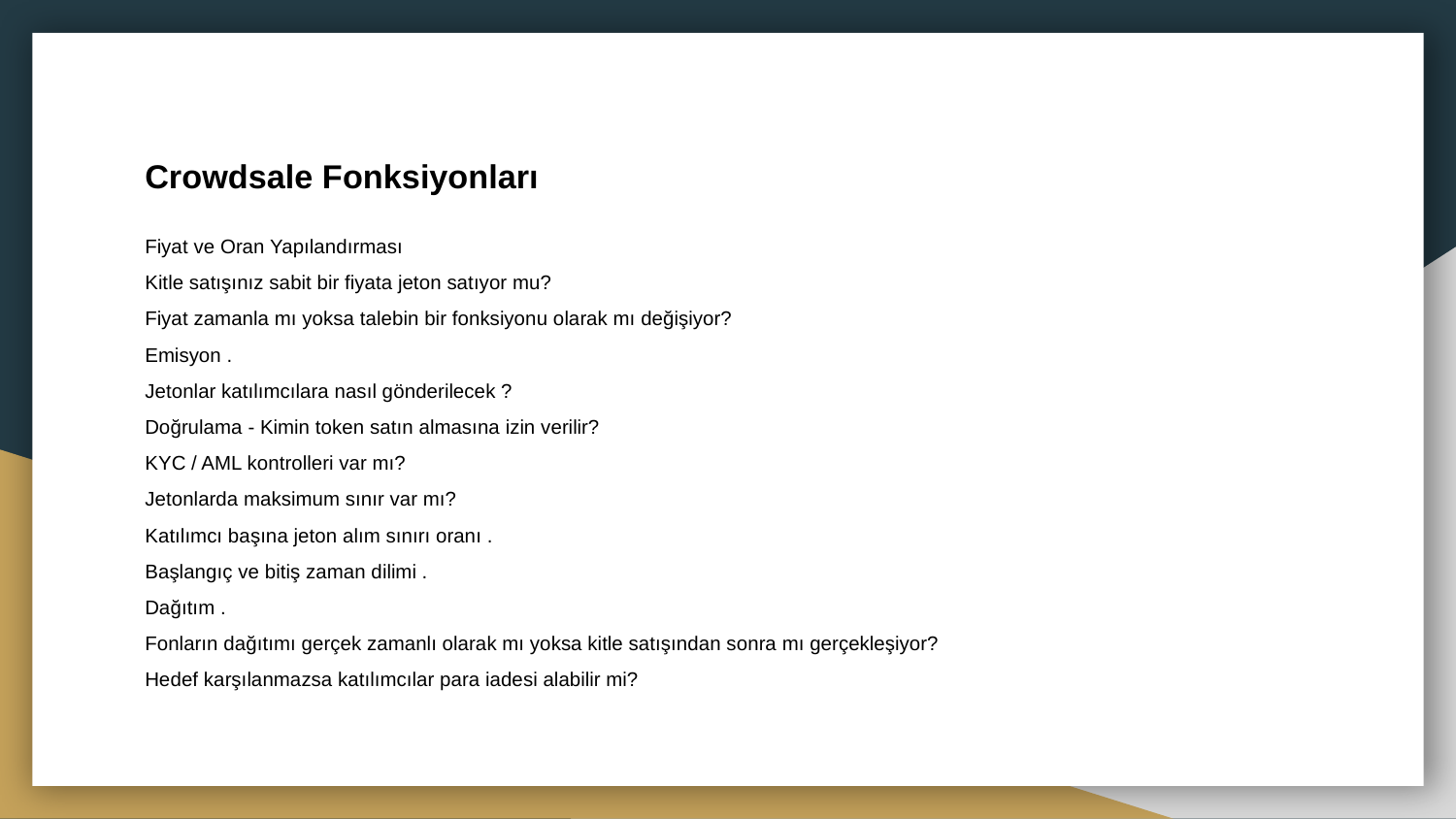

# Crowdsale Fonksiyonları

Fiyat ve Oran Yapılandırması
Kitle satışınız sabit bir fiyata jeton satıyor mu?
Fiyat zamanla mı yoksa talebin bir fonksiyonu olarak mı değişiyor?
Emisyon .
Jetonlar katılımcılara nasıl gönderilecek ?
Doğrulama - Kimin token satın almasına izin verilir?
KYC / AML kontrolleri var mı?
Jetonlarda maksimum sınır var mı?
Katılımcı başına jeton alım sınırı oranı .
Başlangıç ve bitiş zaman dilimi .
Dağıtım .
Fonların dağıtımı gerçek zamanlı olarak mı yoksa kitle satışından sonra mı gerçekleşiyor?
Hedef karşılanmazsa katılımcılar para iadesi alabilir mi?